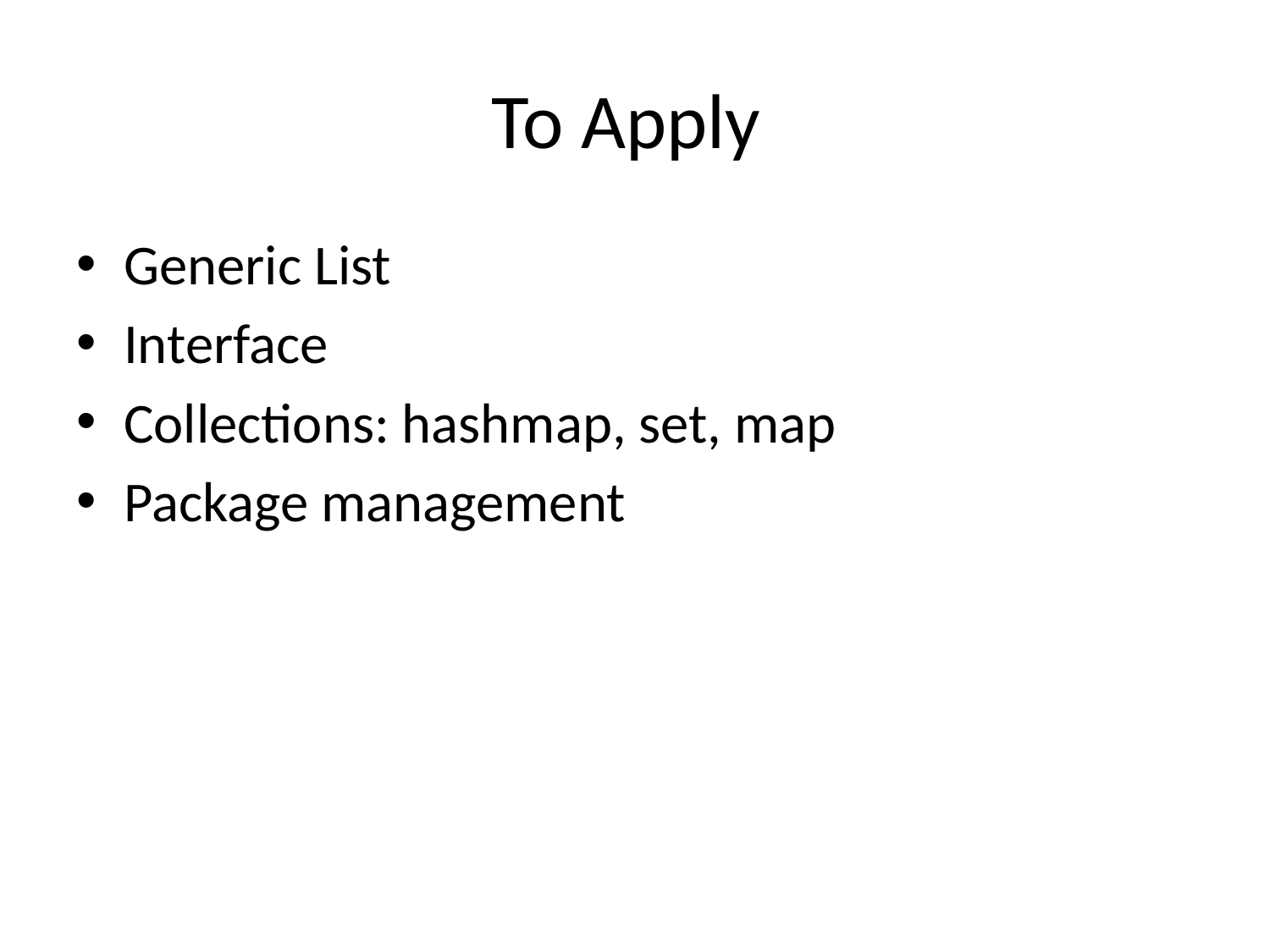

# To Apply
Generic List
Interface
Collections: hashmap, set, map
Package management